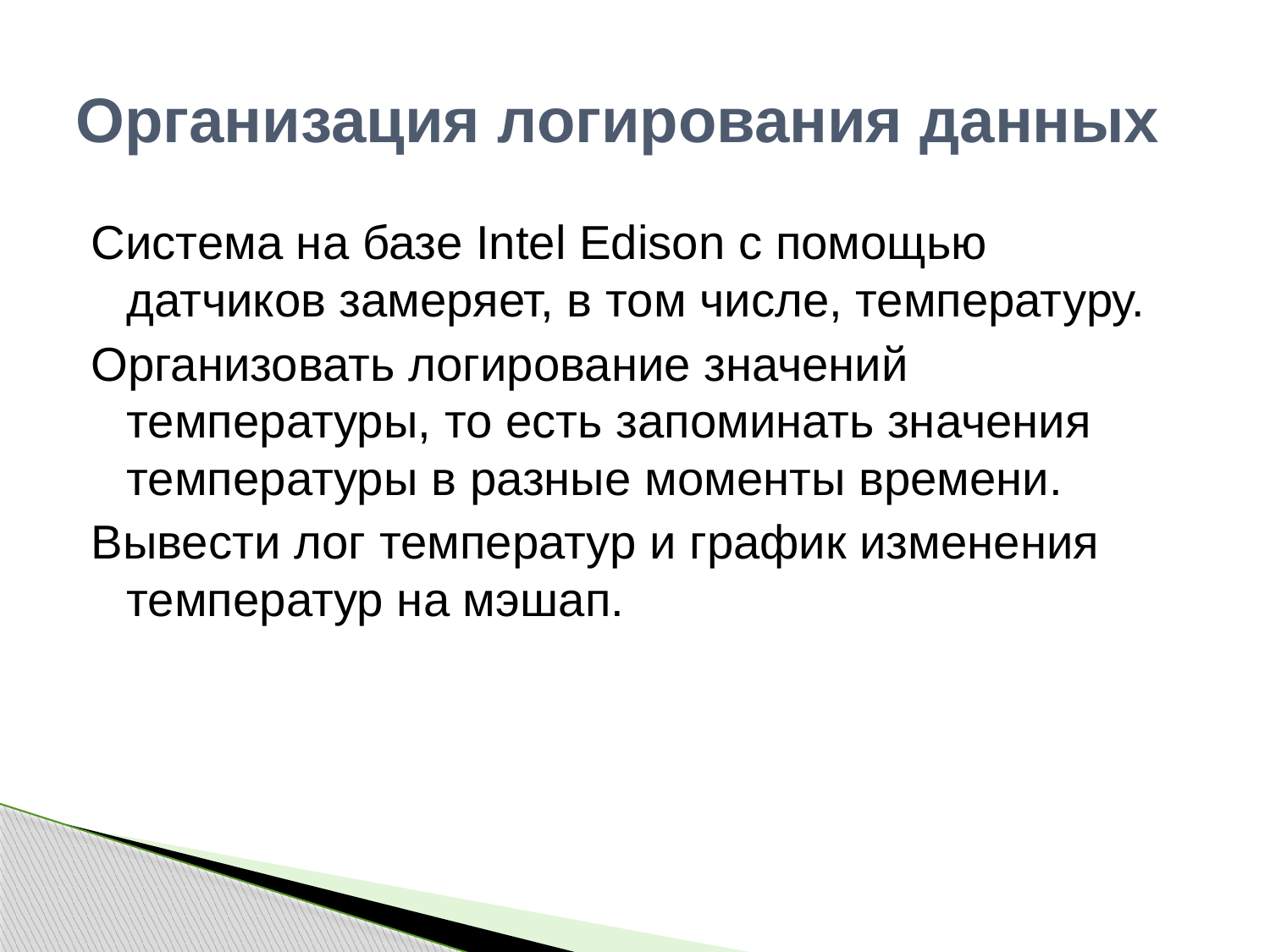

# Организация логирования данных
Система на базе Intel Edison с помощью датчиков замеряет, в том числе, температуру.
Организовать логирование значений температуры, то есть запоминать значения температуры в разные моменты времени.
Вывести лог температур и график изменения температур на мэшап.